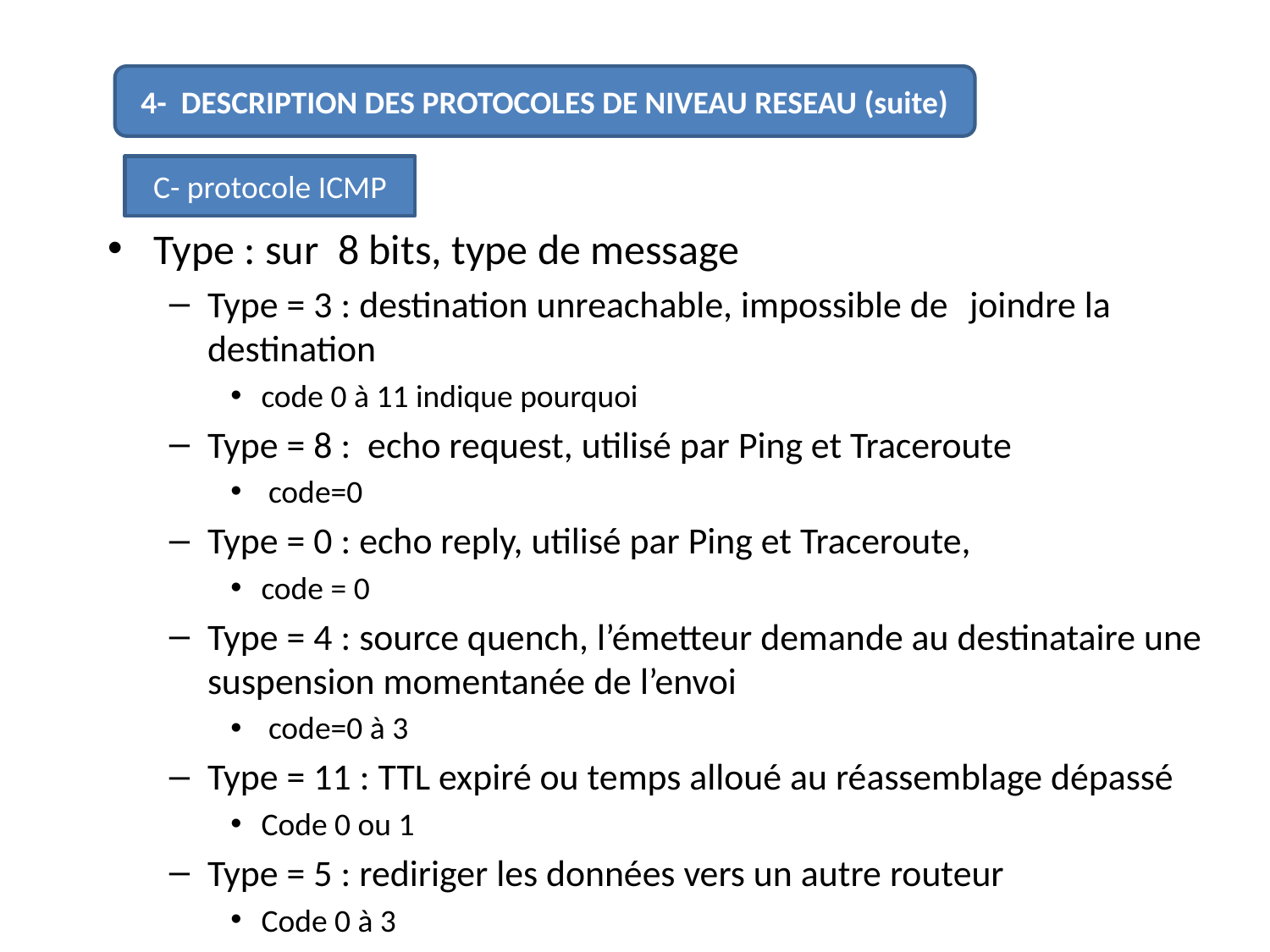

#
4-  DESCRIPTION DES PROTOCOLES DE NIVEAU RESEAU (suite)
C- protocole ICMP
Type : sur  8 bits, type de message
Type = 3 : destination unreachable, impossible de 		joindre la destination
code 0 à 11 indique pourquoi
Type = 8 :  echo request, utilisé par Ping et Traceroute
 code=0
Type = 0 : echo reply, utilisé par Ping et Traceroute,
code = 0
Type = 4 : source quench, l’émetteur demande au destinataire une  suspension momentanée de l’envoi
 code=0 à 3
Type = 11 : TTL expiré ou temps alloué au réassemblage dépassé
Code 0 ou 1
Type = 5 : rediriger les données vers un autre routeur
Code 0 à 3